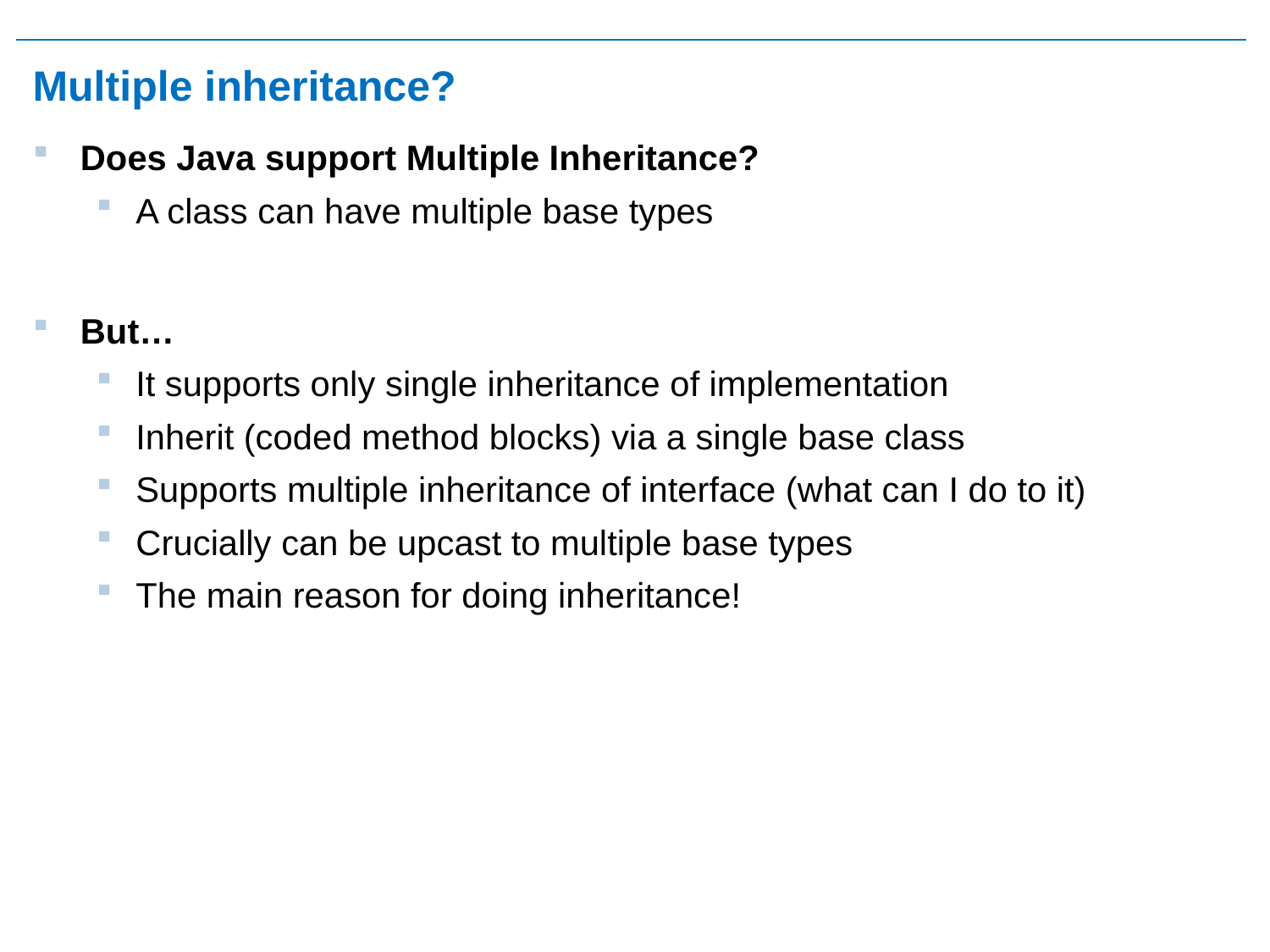

# Multiple inheritance?
Does Java support Multiple Inheritance?
A class can have multiple base types

But…
It supports only single inheritance of implementation
Inherit (coded method blocks) via a single base class
Supports multiple inheritance of interface (what can I do to it)
Crucially can be upcast to multiple base types
The main reason for doing inheritance!